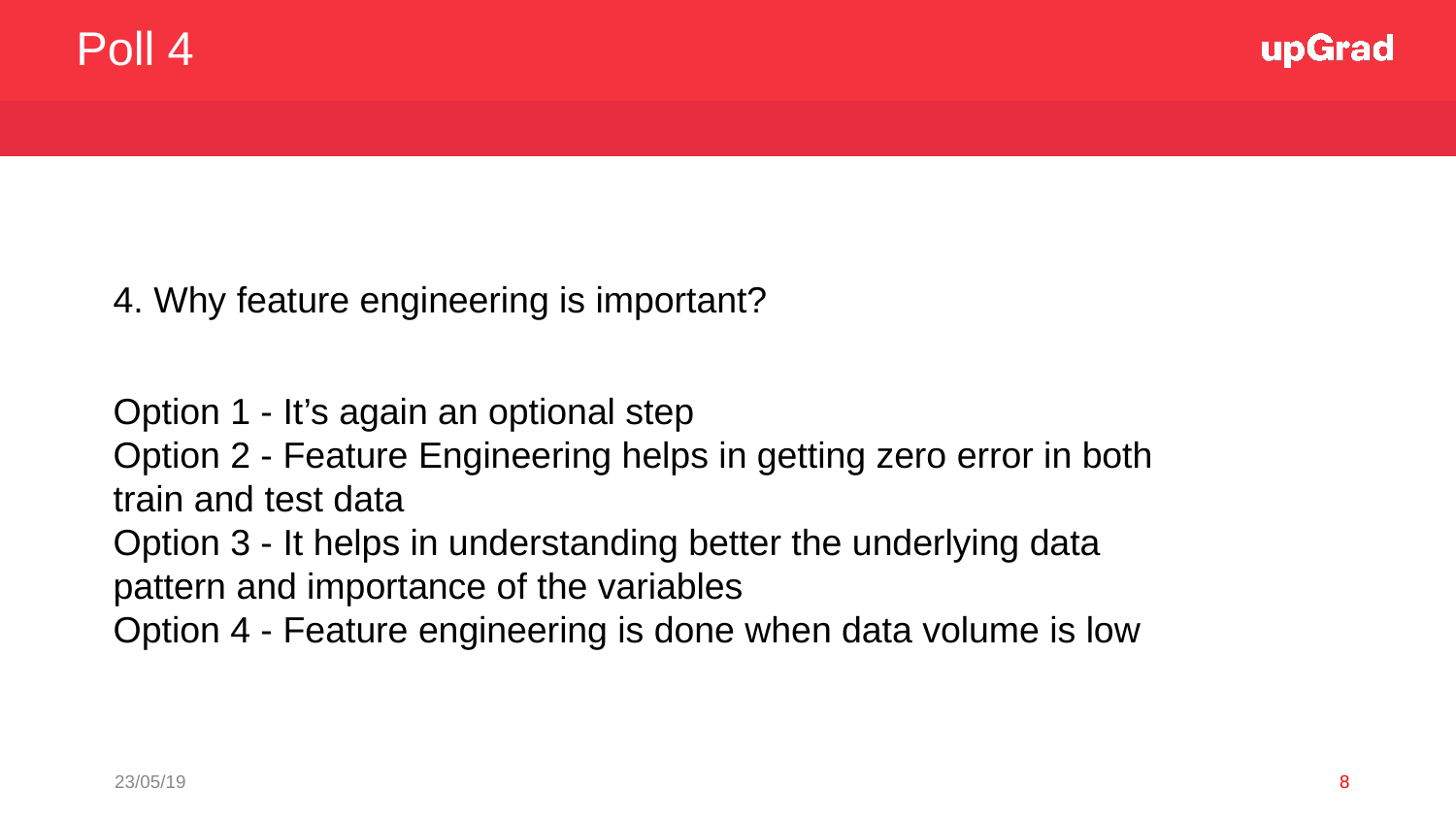

Poll 4

4. Why feature engineering is important?

Option 1 - It’s again an optional step
Option 2 - Feature Engineering helps in getting zero error in both train and test data
Option 3 - It helps in understanding better the underlying data pattern and importance of the variables
Option 4 - Feature engineering is done when data volume is low

23/05/19
8